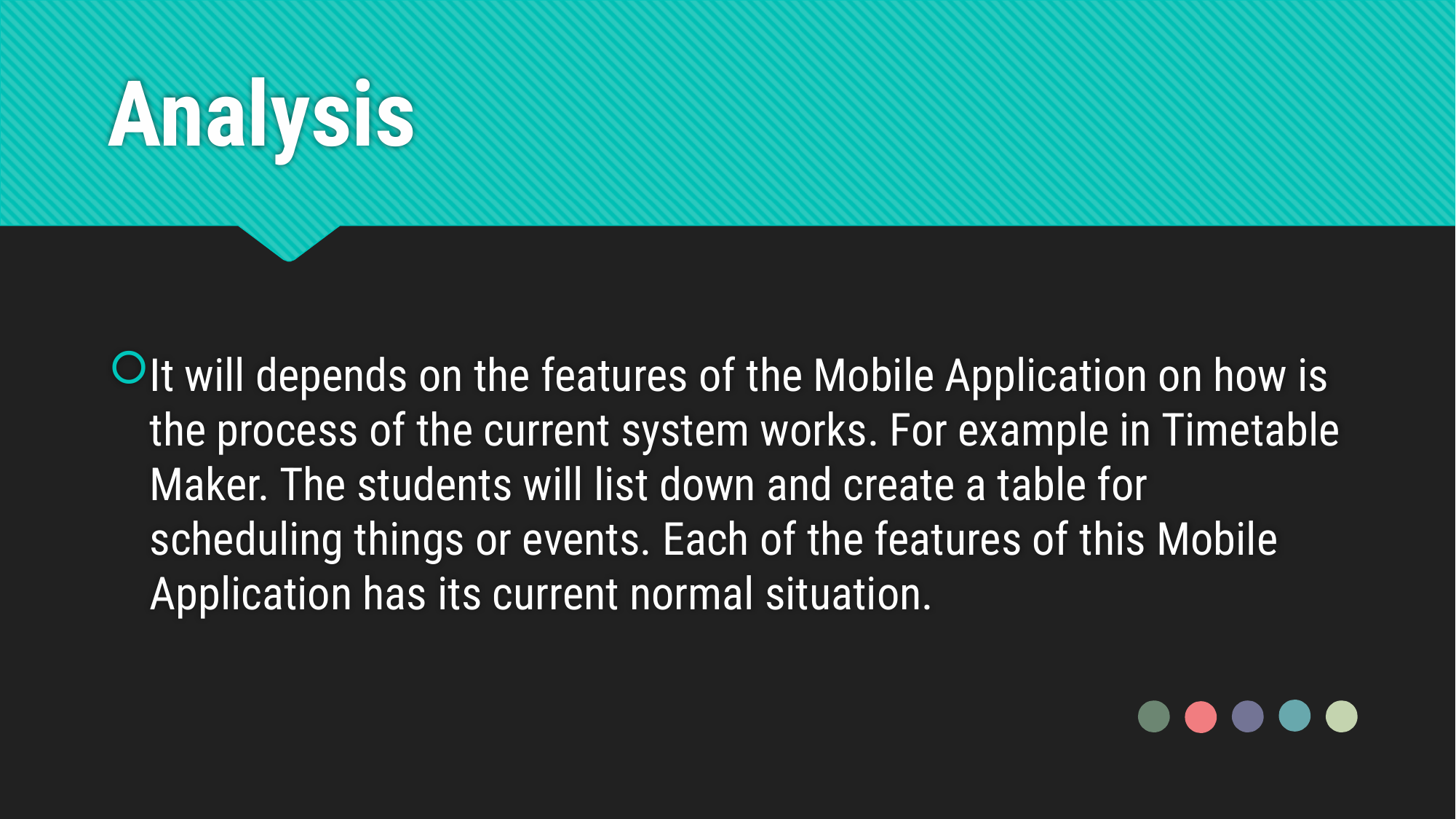

# Analysis
It will depends on the features of the Mobile Application on how is the process of the current system works. For example in Timetable Maker. The students will list down and create a table for scheduling things or events. Each of the features of this Mobile Application has its current normal situation.